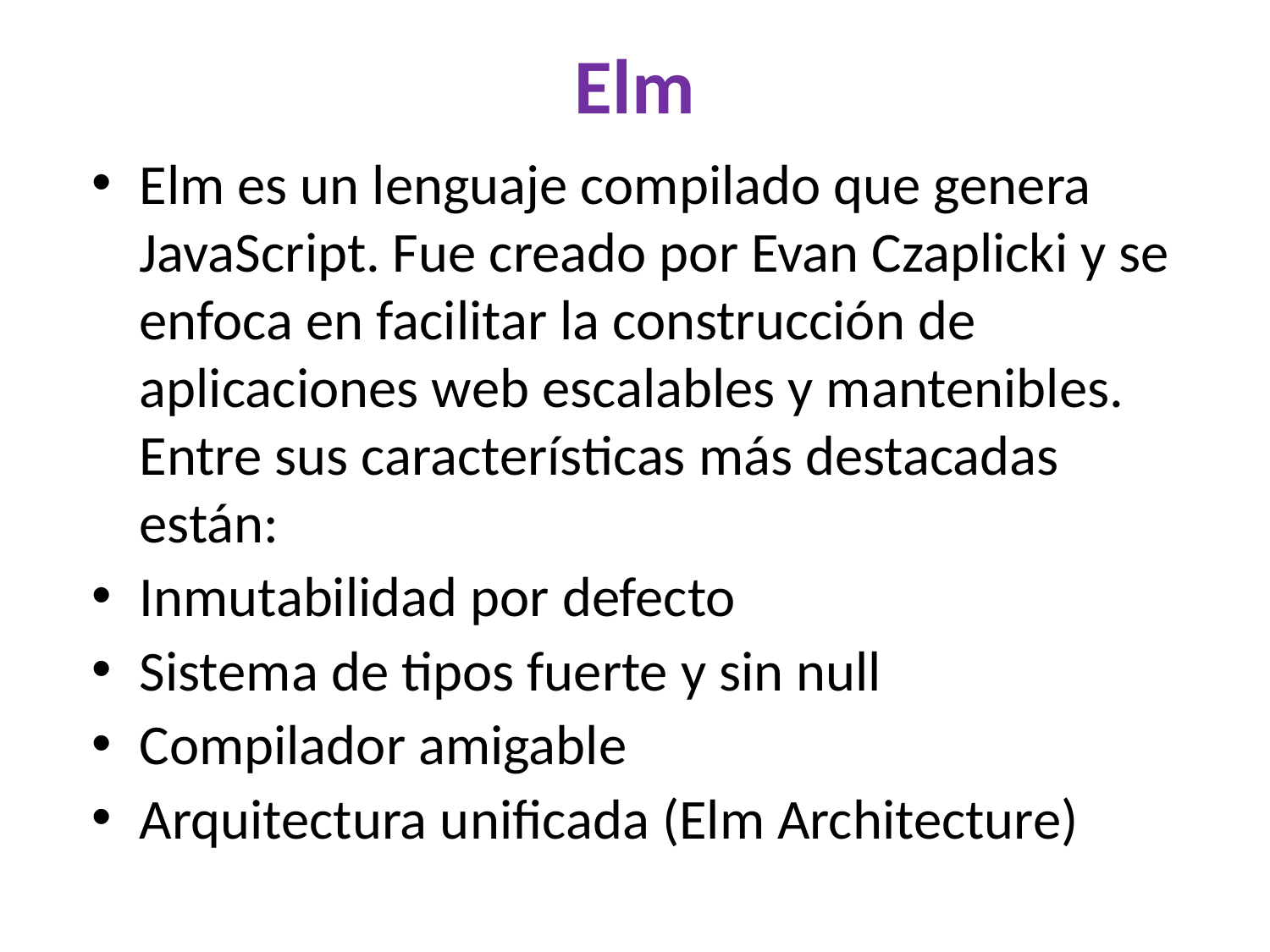

# Elm
Elm es un lenguaje compilado que genera JavaScript. Fue creado por Evan Czaplicki y se enfoca en facilitar la construcción de aplicaciones web escalables y mantenibles. Entre sus características más destacadas están:
Inmutabilidad por defecto
Sistema de tipos fuerte y sin null
Compilador amigable
Arquitectura unificada (Elm Architecture)